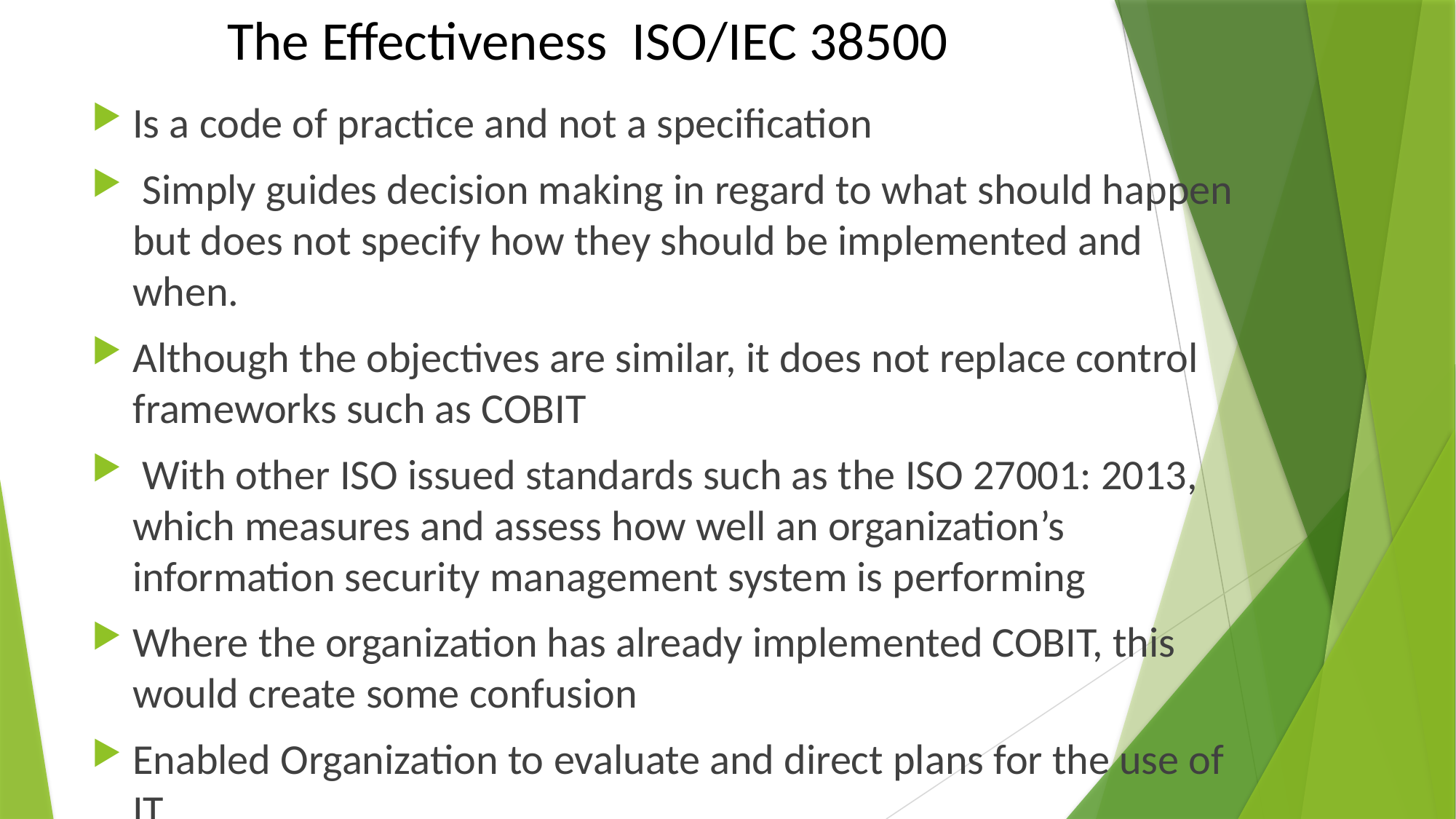

# The Effectiveness  ISO/IEC 38500
Is a code of practice and not a specification
 Simply guides decision making in regard to what should happen but does not specify how they should be implemented and when.
Although the objectives are similar, it does not replace control frameworks such as COBIT
 With other ISO issued standards such as the ISO 27001: 2013, which measures and assess how well an organization’s information security management system is performing
Where the organization has already implemented COBIT, this would create some confusion
Enabled Organization to evaluate and direct plans for the use of IT